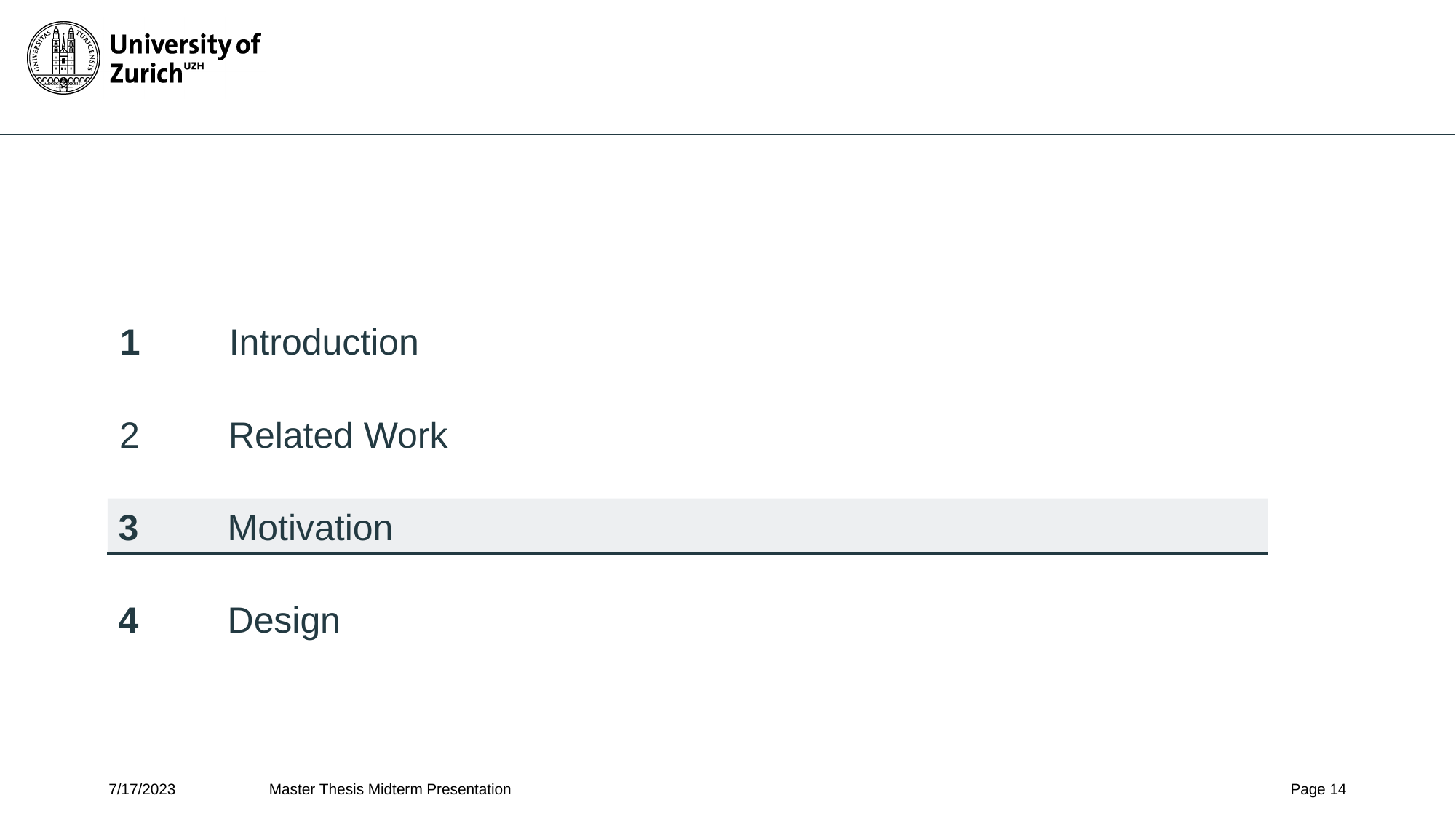

1	Introduction
2	Related Work
3	Motivation
4	Design
7/17/2023
Master Thesis Midterm Presentation
Page 14